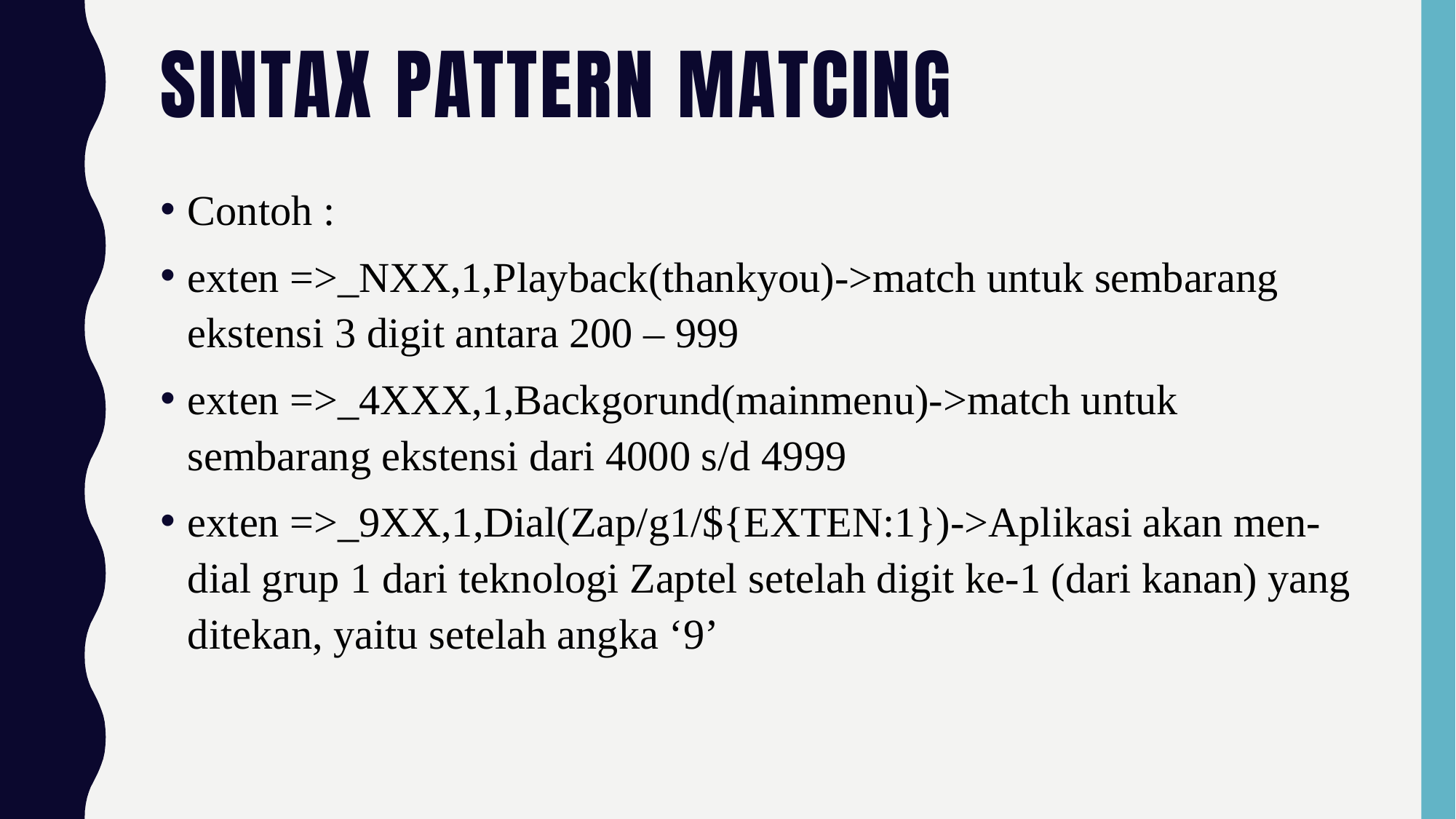

# SINTAX PATTERN MATCING
Contoh :
exten =>_NXX,1,Playback(thankyou)->match untuk sembarang ekstensi 3 digit antara 200 – 999
exten =>_4XXX,1,Backgorund(mainmenu)->match untuk sembarang ekstensi dari 4000 s/d 4999
exten =>_9XX,1,Dial(Zap/g1/${EXTEN:1})->Aplikasi akan men-dial grup 1 dari teknologi Zaptel setelah digit ke-1 (dari kanan) yang ditekan, yaitu setelah angka ‘9’